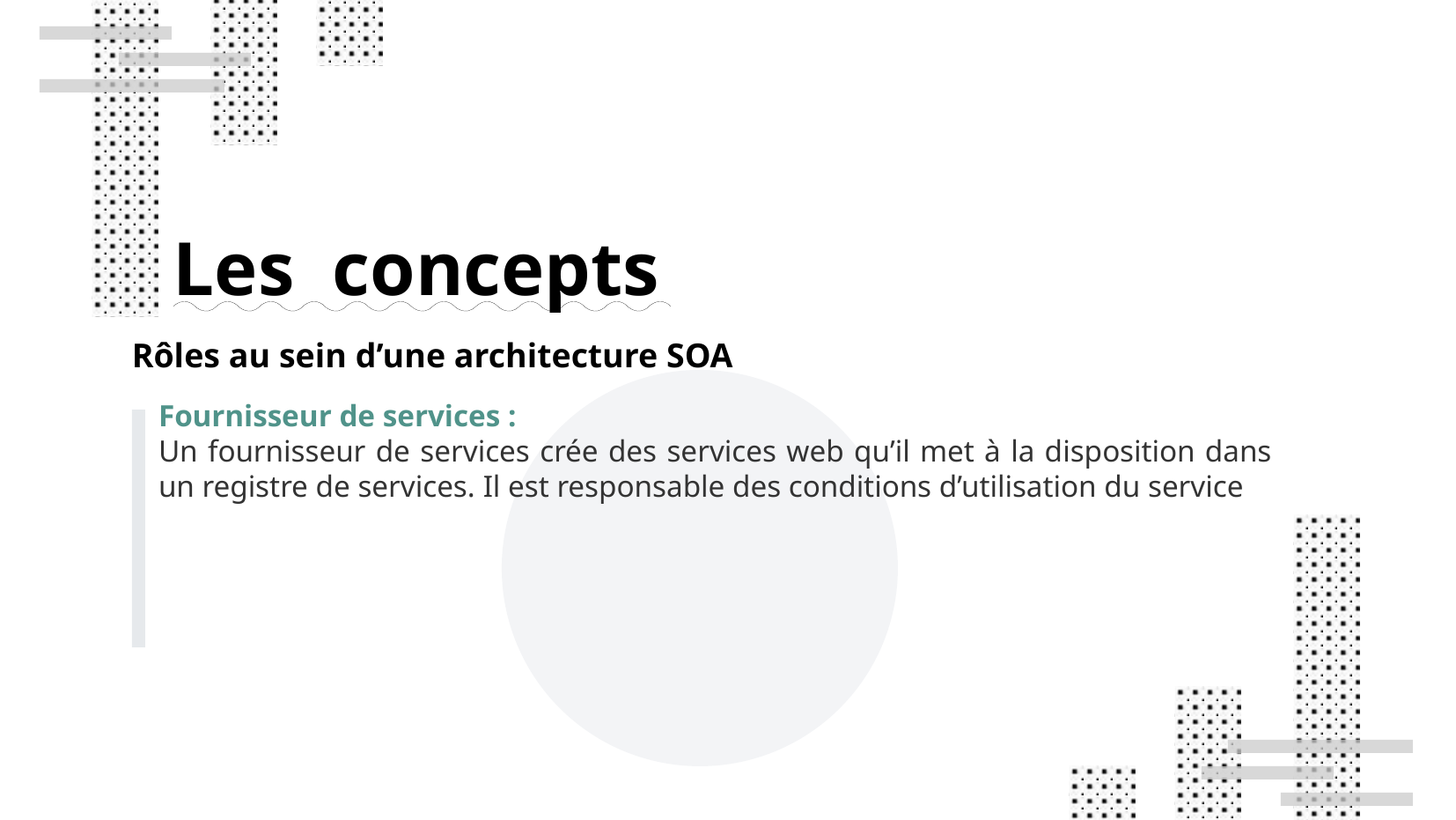

Les  concepts
Rôles au sein d’une architecture SOA
Fournisseur de services :
Un fournisseur de services crée des services web qu’il met à la disposition dans un registre de services. Il est responsable des conditions d’utilisation du service